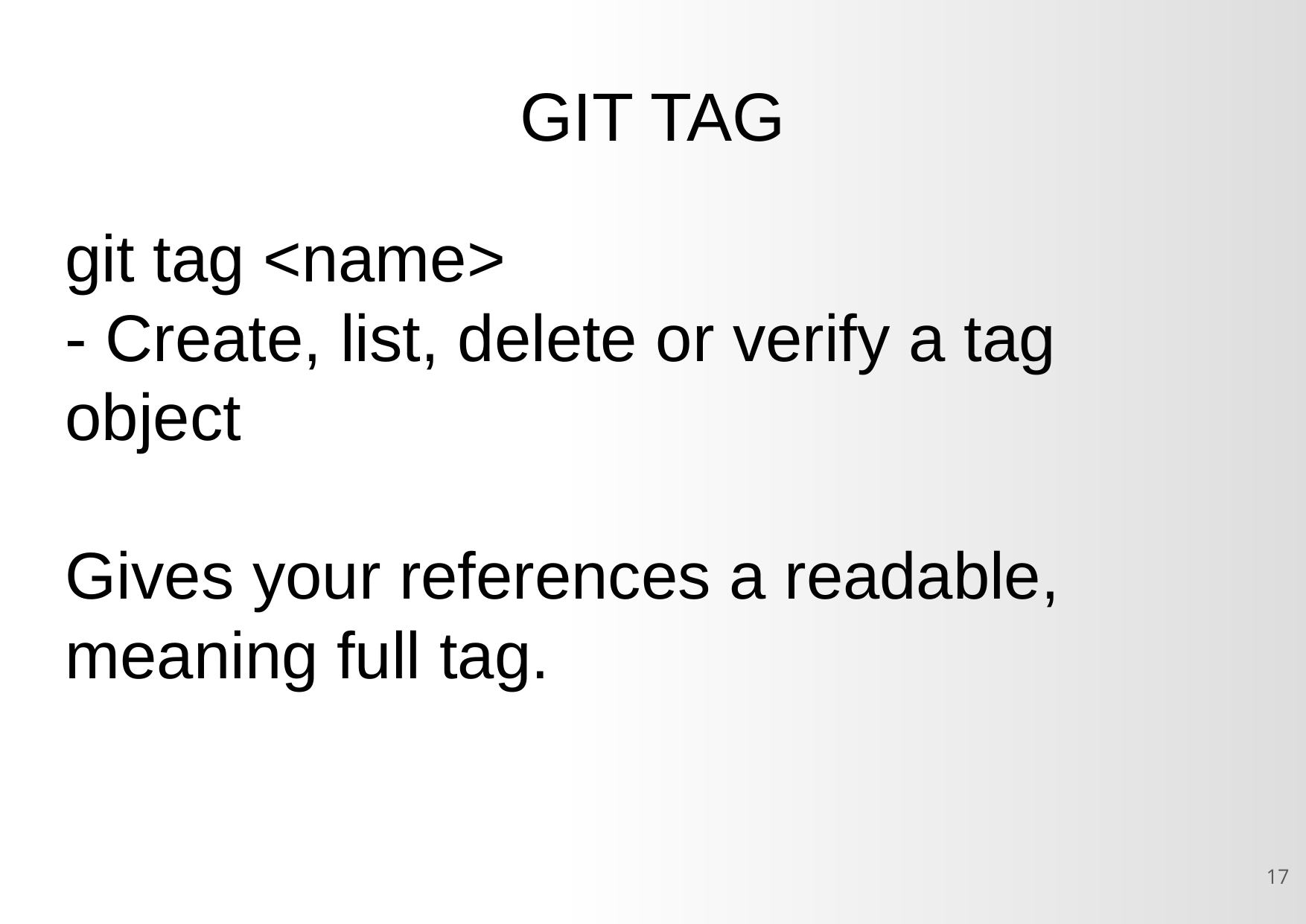

GIT TAG
git tag <name>
- Create, list, delete or verify a tag object

Gives your references a readable, meaning full tag.

17